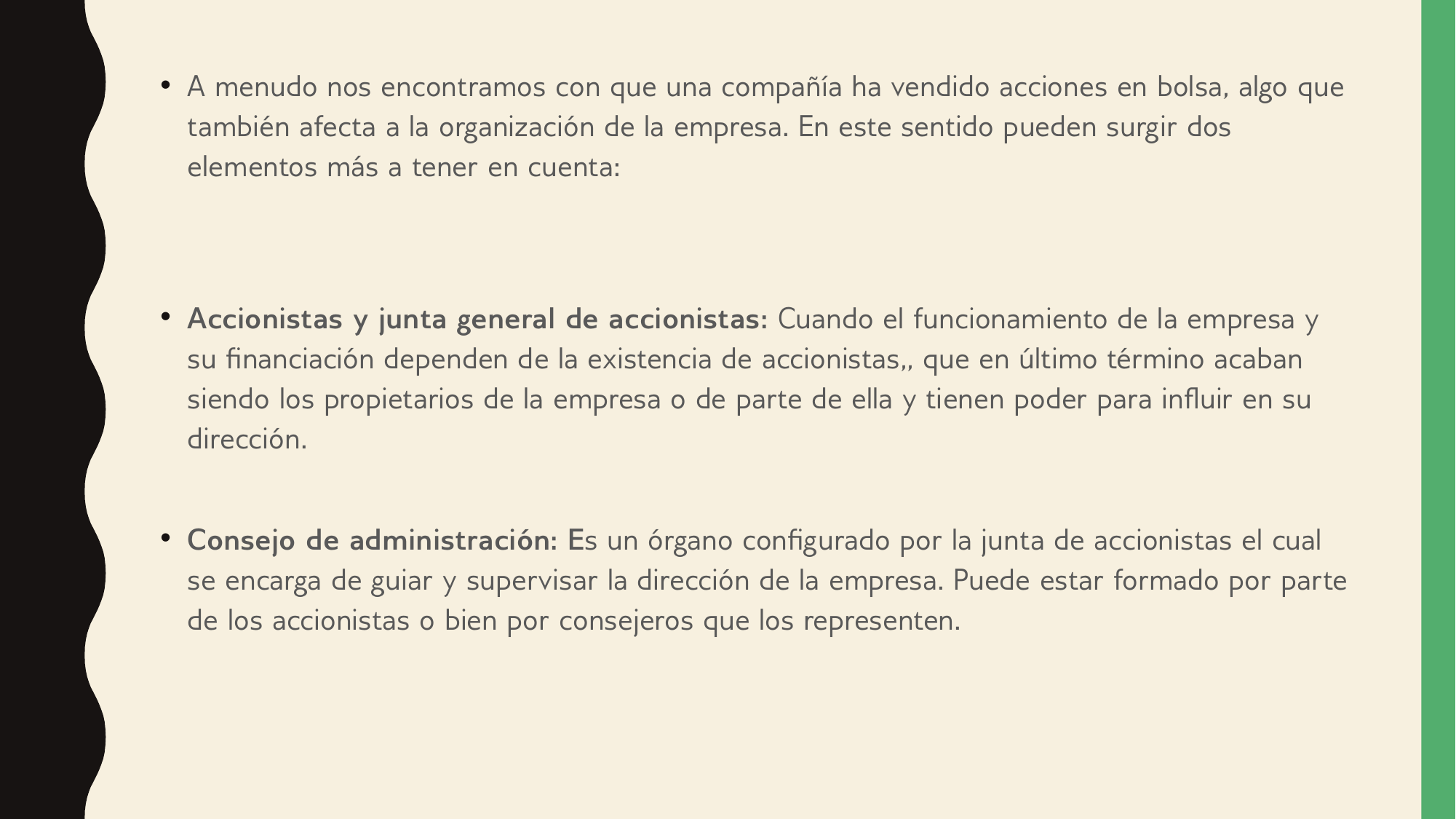

A menudo nos encontramos con que una compañía ha vendido acciones en bolsa, algo que también afecta a la organización de la empresa. En este sentido pueden surgir dos elementos más a tener en cuenta:

Accionistas y junta general de accionistas: Cuando el funcionamiento de la empresa y su financiación dependen de la existencia de accionistas,, que en último término acaban siendo los propietarios de la empresa o de parte de ella y tienen poder para influir en su dirección.

Consejo de administración: Es un órgano configurado por la junta de accionistas el cual se encarga de guiar y supervisar la dirección de la empresa. Puede estar formado por parte de los accionistas o bien por consejeros que los representen.